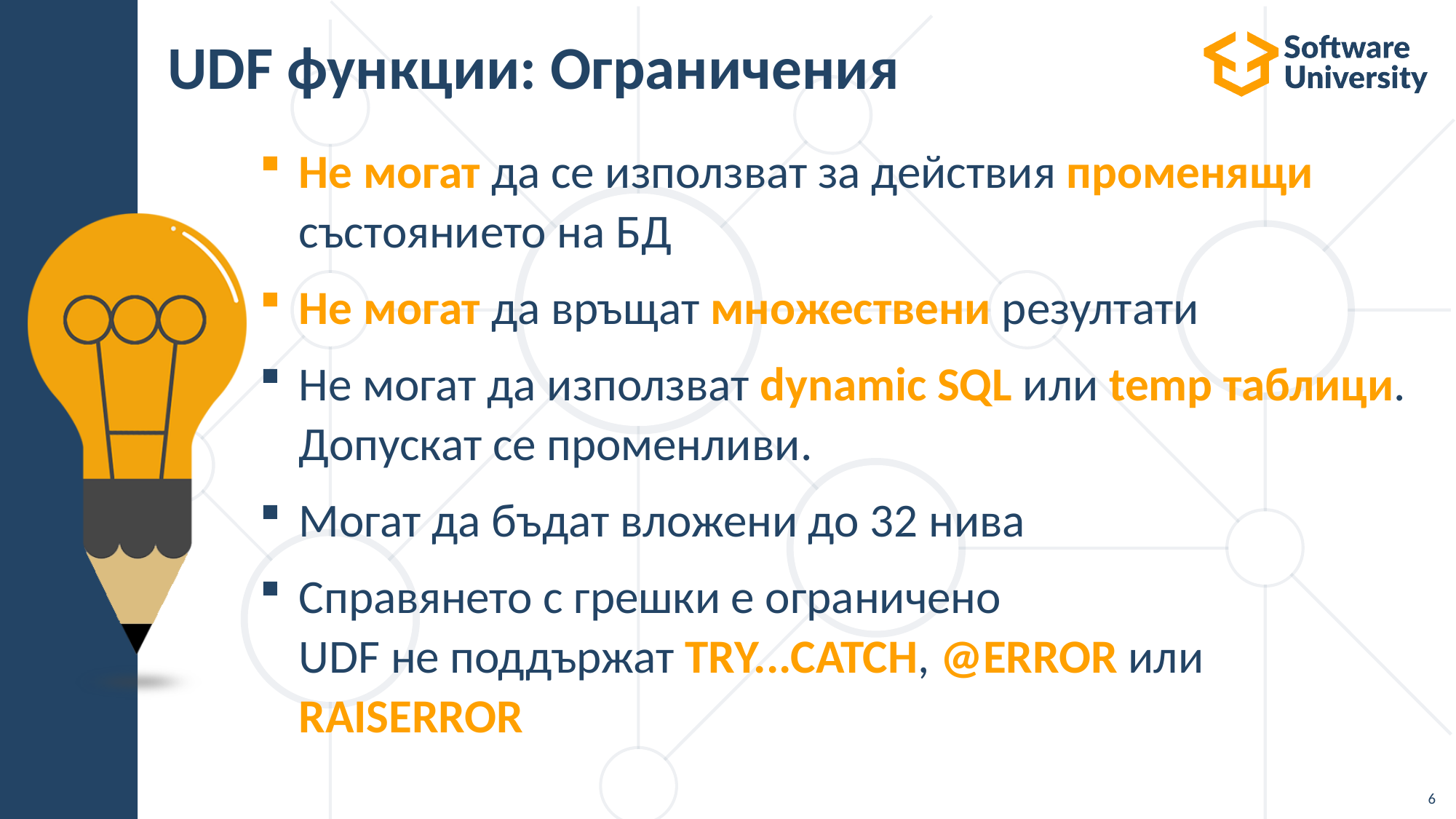

# UDF функции: Ограничения
Не могат да се използват за действия променящи състоянието на БД
Не могат да връщат множествени резултати
Не могат да използват dynamic SQL или temp таблици. Допускат се променливи.
Могат да бъдат вложени до 32 нива
Справянето с грешки е ограничено
UDF не поддържат TRY...CATCH, @ERROR или
RAISERROR
6